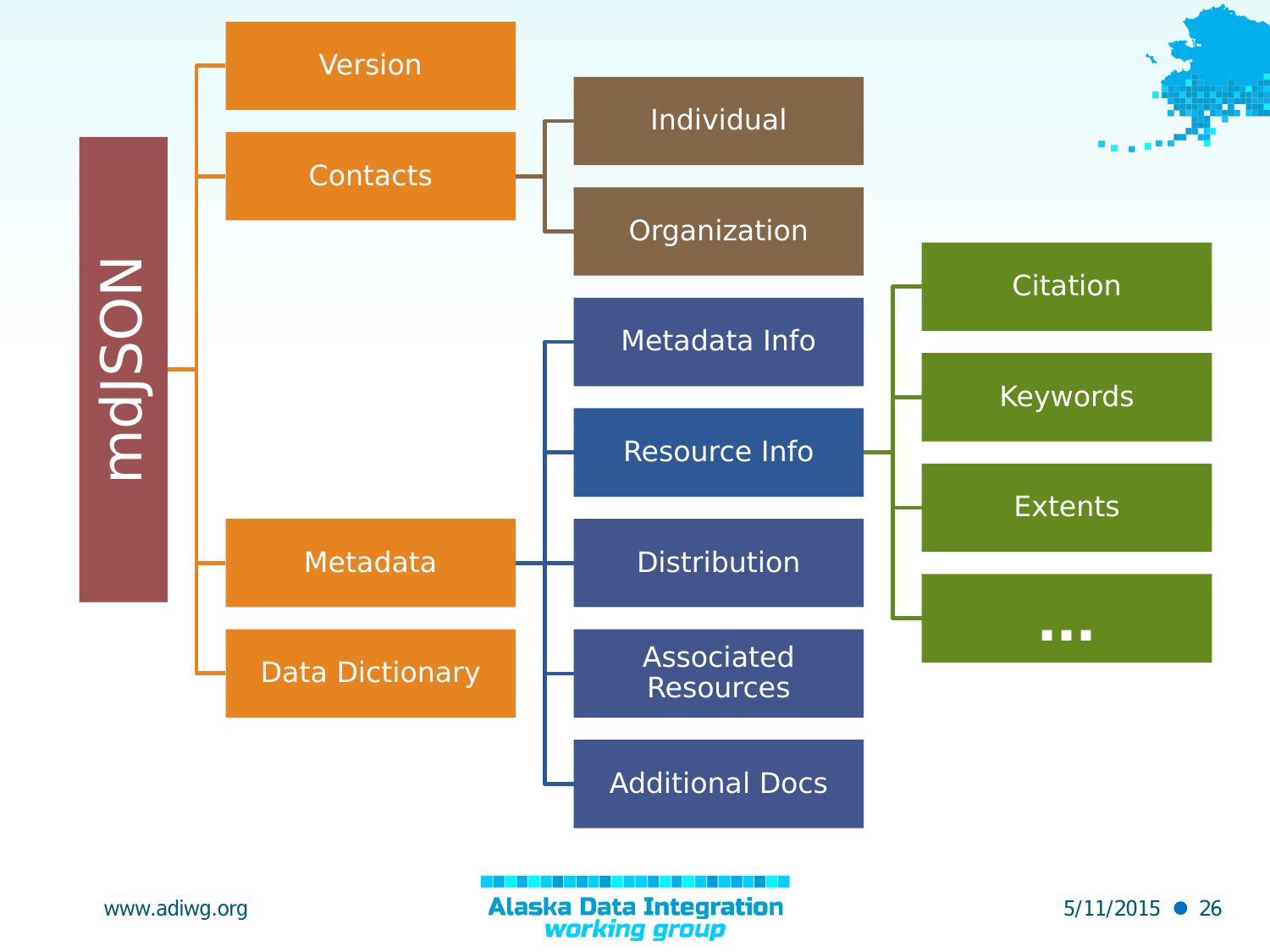

mdJSON
Version
Contacts
Individual
Organization
Metadata
Metadata Info
Resource Info
Citation
Keywords
Extents
...
Distribution
Associated Resources
Additional Docs
Data Dictionary
www.adiwg.org
5/11/2015
26